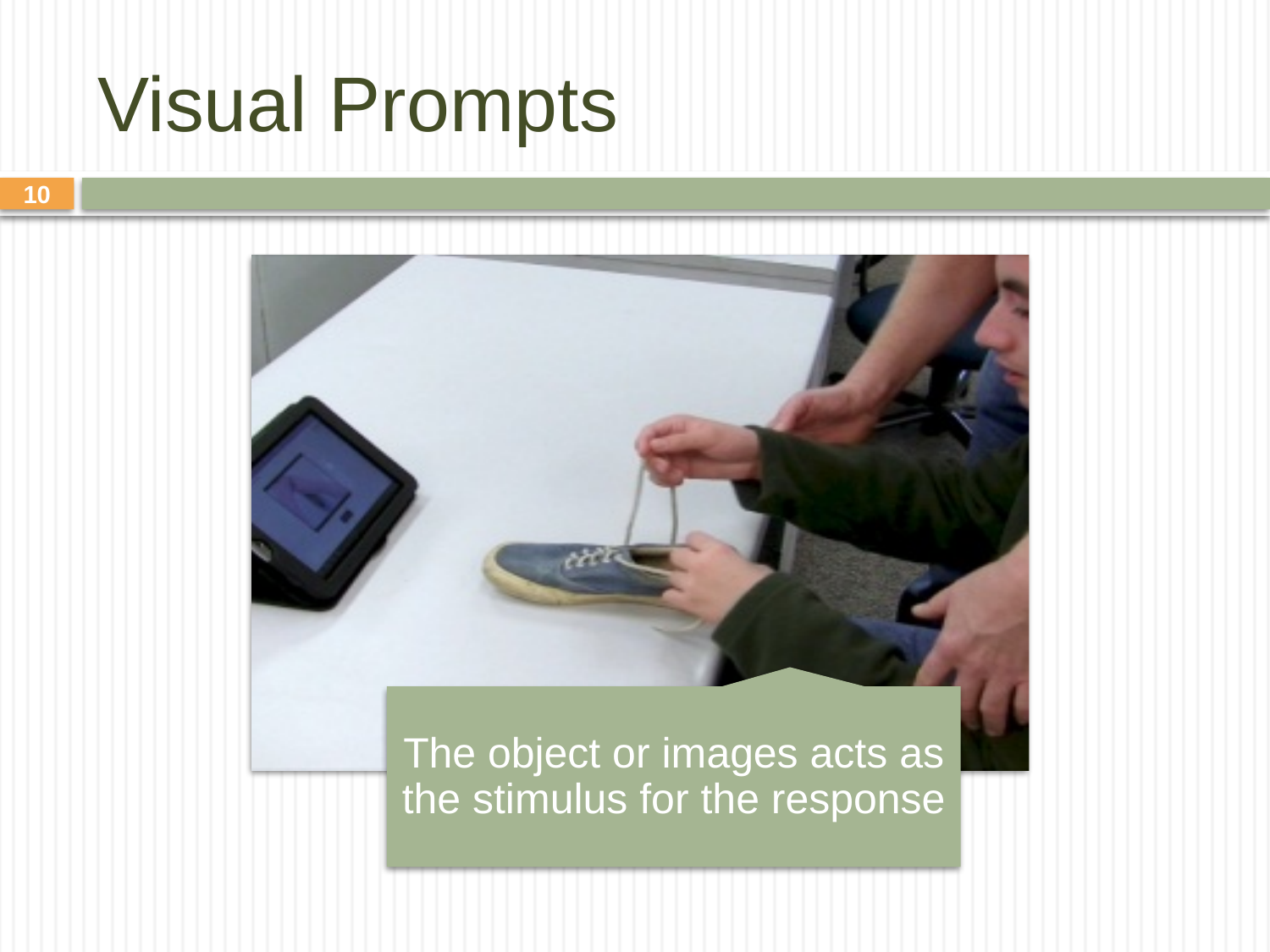

# Visual Prompts
10
The object or images acts as the stimulus for the response